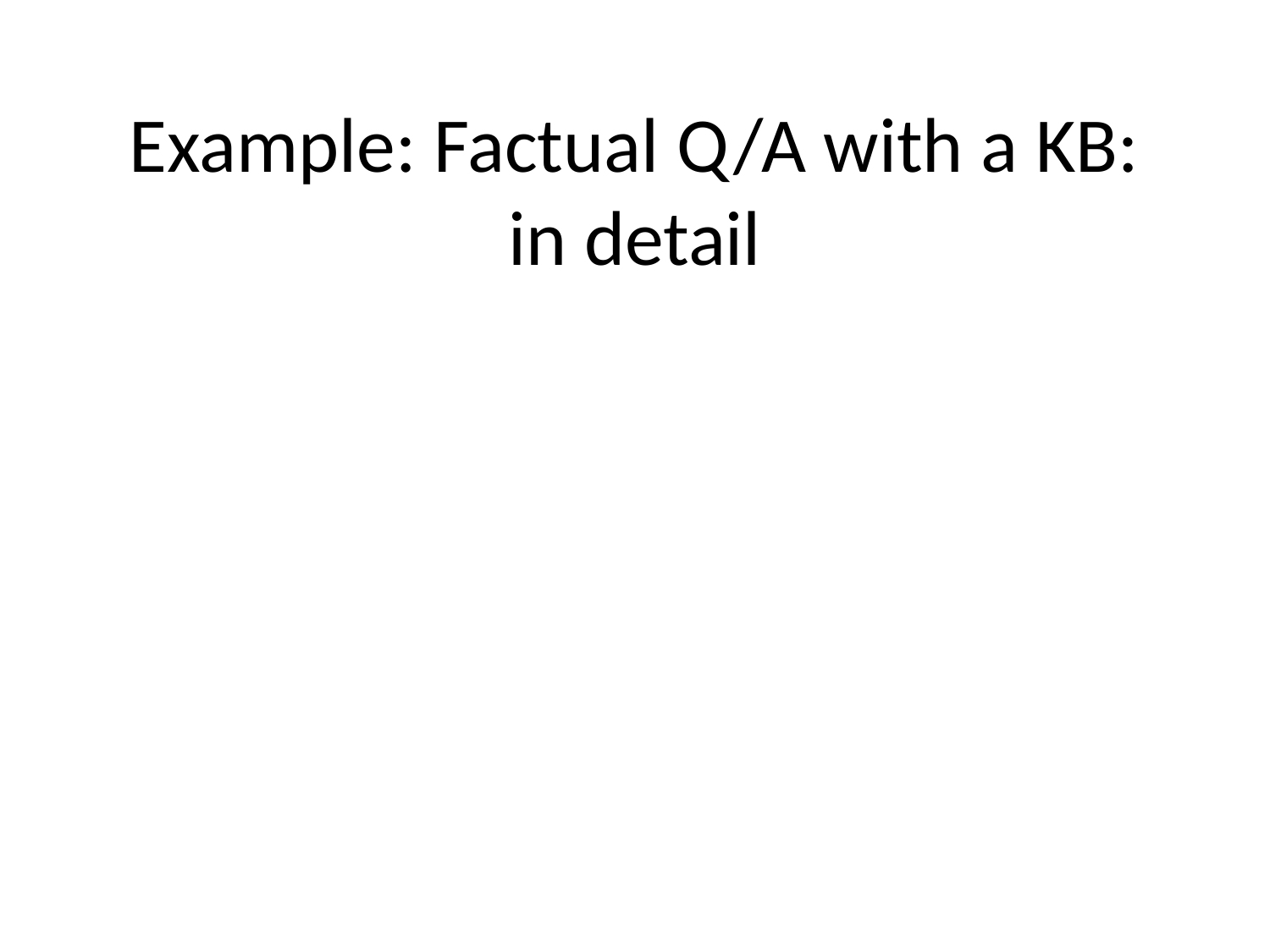

# Example: Factual Q/A with a KB: in detail